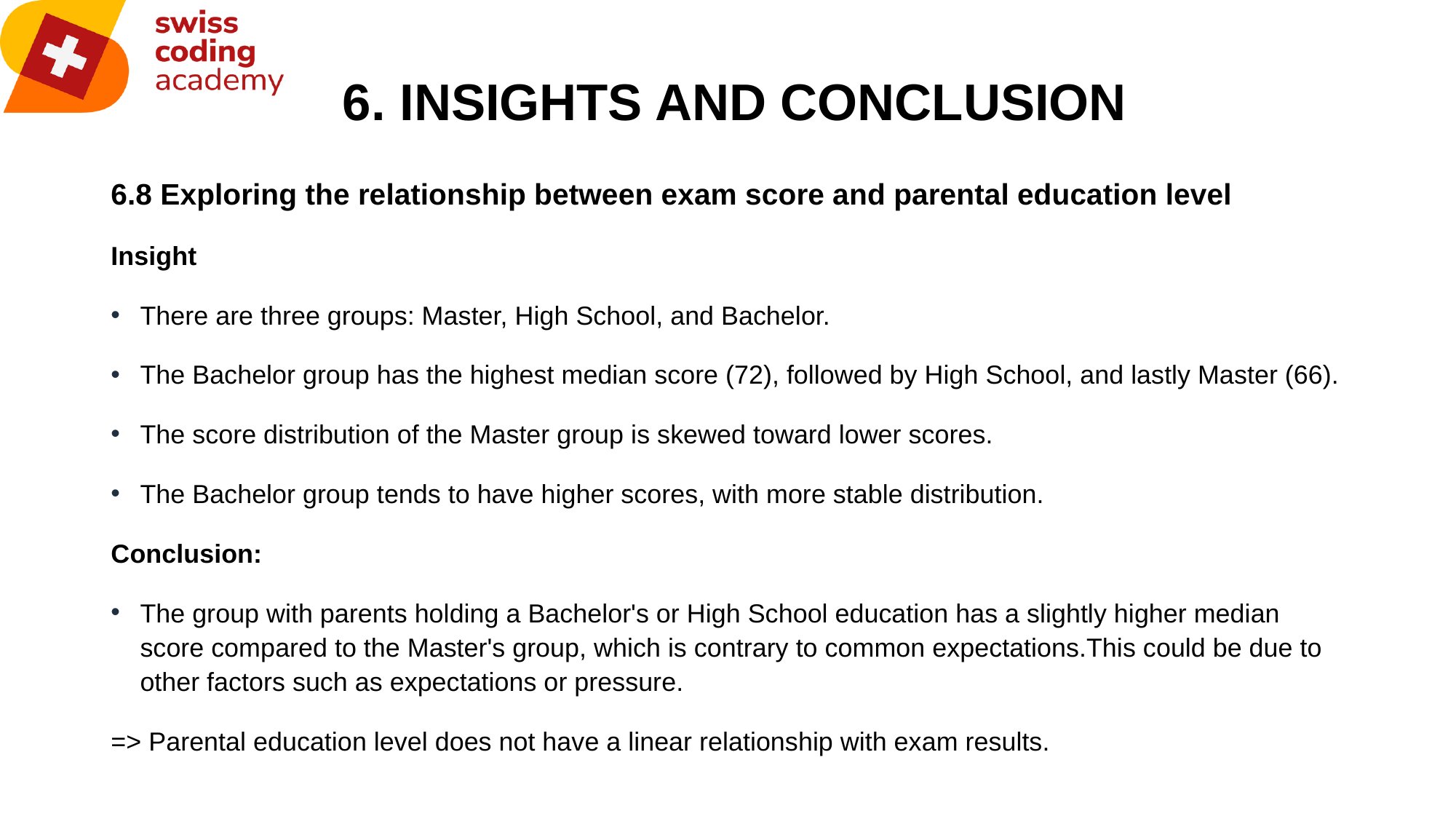

# 6. INSIGHTS AND CONCLUSION
6.8 Exploring the relationship between exam score and parental education level
Insight
There are three groups: Master, High School, and Bachelor.
The Bachelor group has the highest median score (72), followed by High School, and lastly Master (66).
The score distribution of the Master group is skewed toward lower scores.
The Bachelor group tends to have higher scores, with more stable distribution.
Conclusion:
The group with parents holding a Bachelor's or High School education has a slightly higher median score compared to the Master's group, which is contrary to common expectations.This could be due to other factors such as expectations or pressure.
=> Parental education level does not have a linear relationship with exam results.